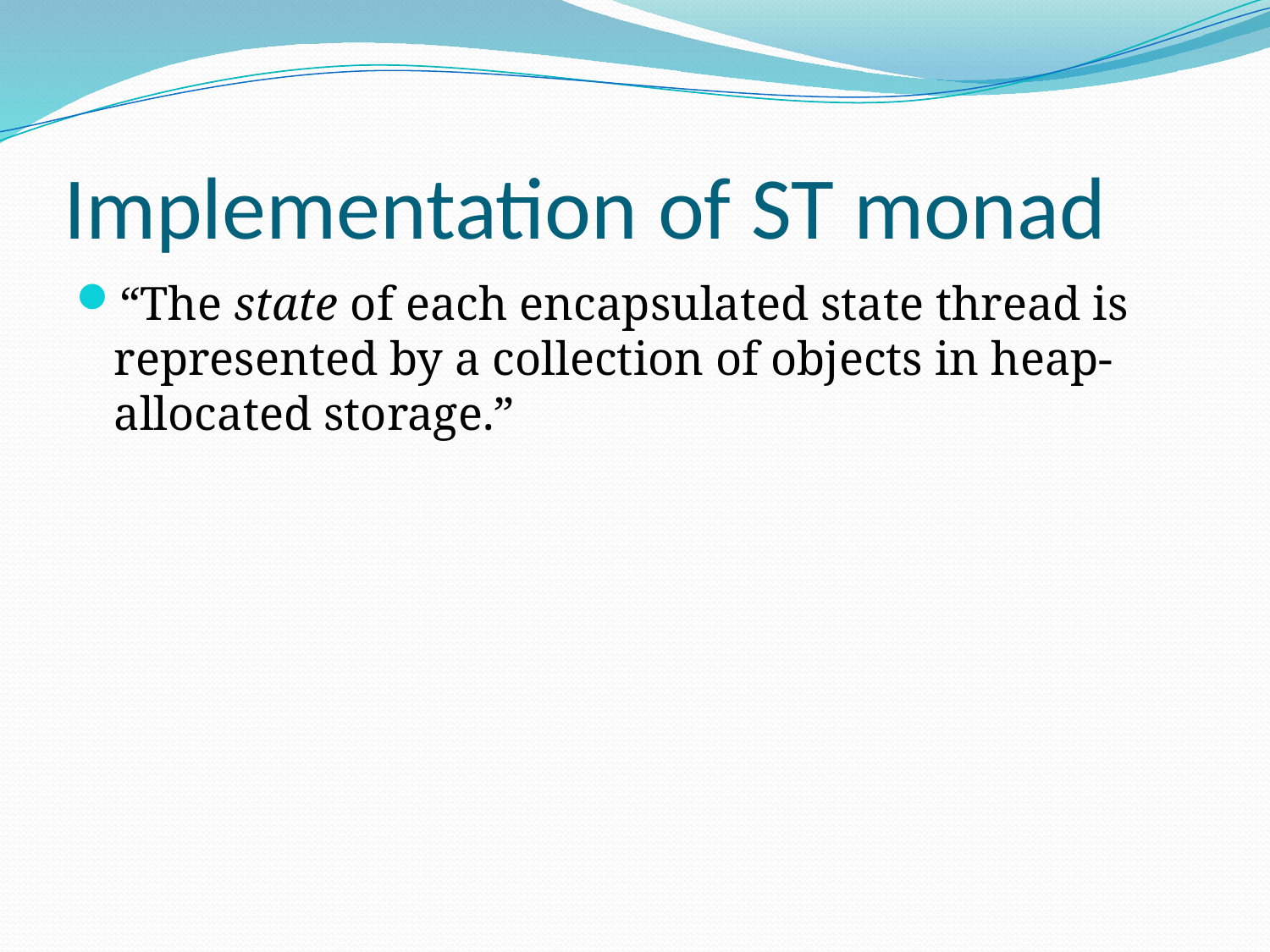

# Implementation of ST monad
“The state of each encapsulated state thread is represented by a collection of objects in heap-allocated storage.”